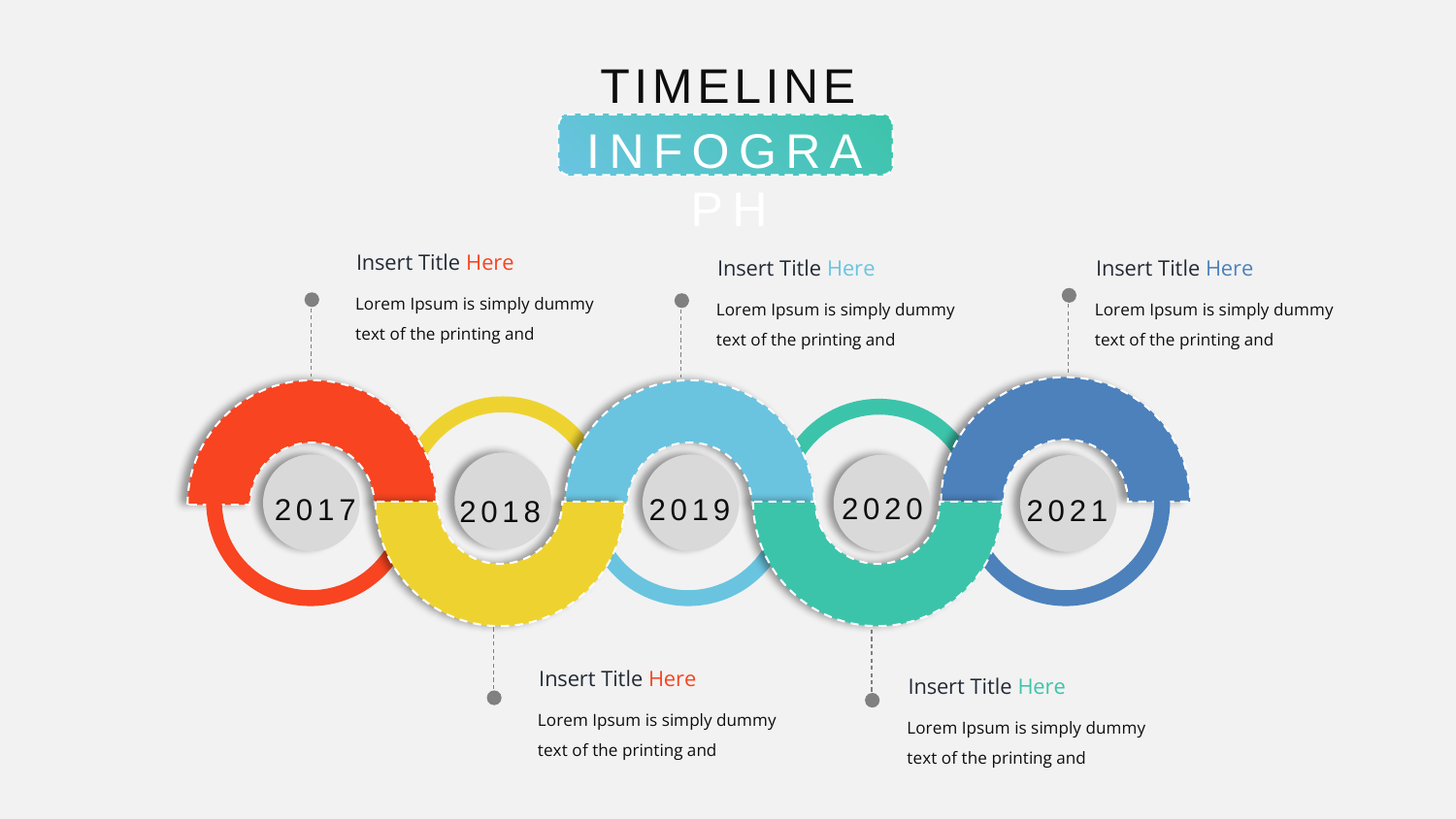

TIMELINE

INFOGRAPH
Insert Title Here
Insert Title Here
Insert Title Here
Lorem Ipsum is simply dummy text of the printing and
Lorem Ipsum is simply dummy text of the printing and
Lorem Ipsum is simply dummy text of the printing and

2020
2019
2017
2021
2018

Insert Title Here
Insert Title Here
Lorem Ipsum is simply dummy text of the printing and
Lorem Ipsum is simply dummy text of the printing and